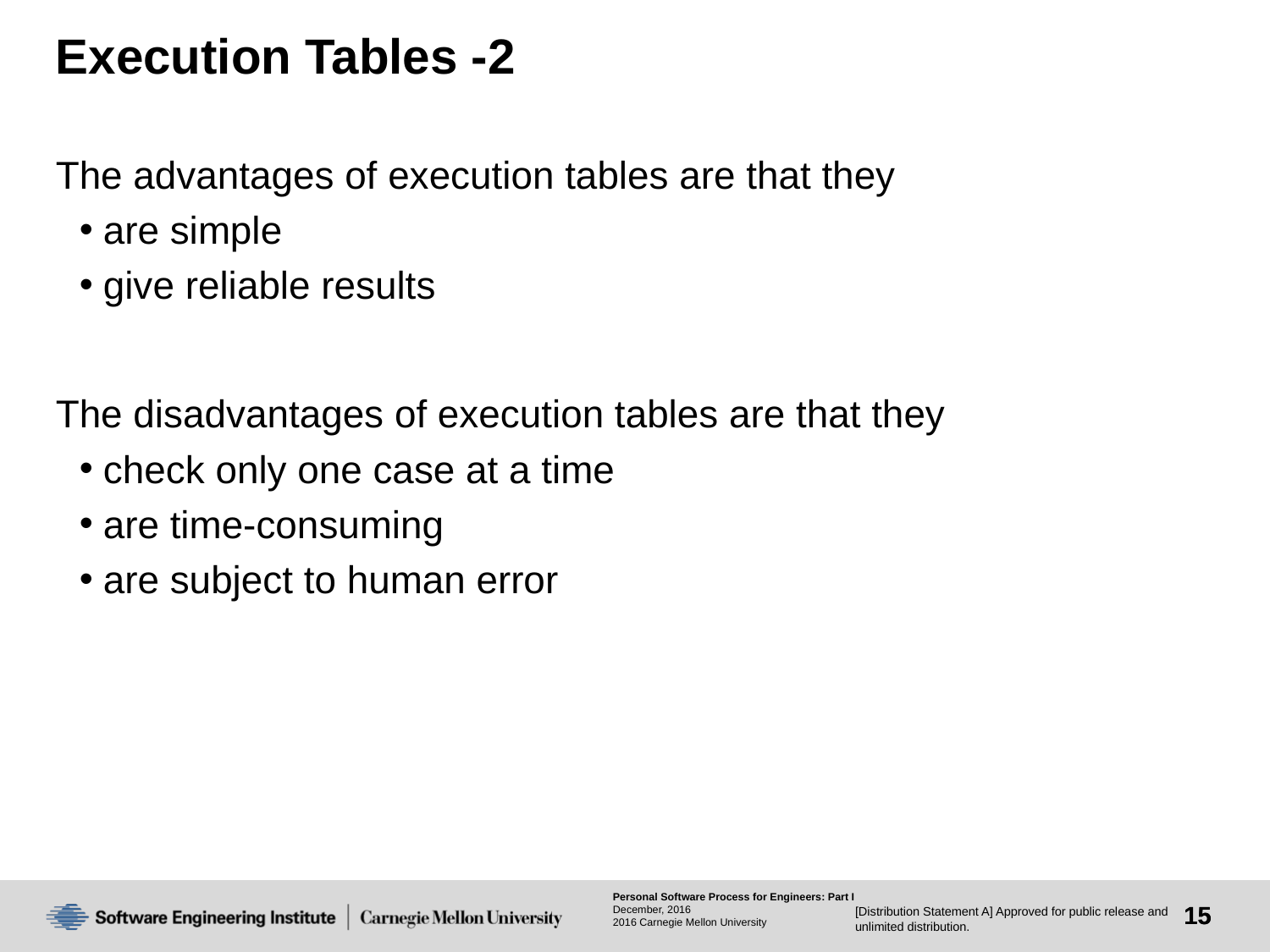

# Execution Tables -2
The advantages of execution tables are that they
are simple
give reliable results

The disadvantages of execution tables are that they
check only one case at a time
are time-consuming
are subject to human error